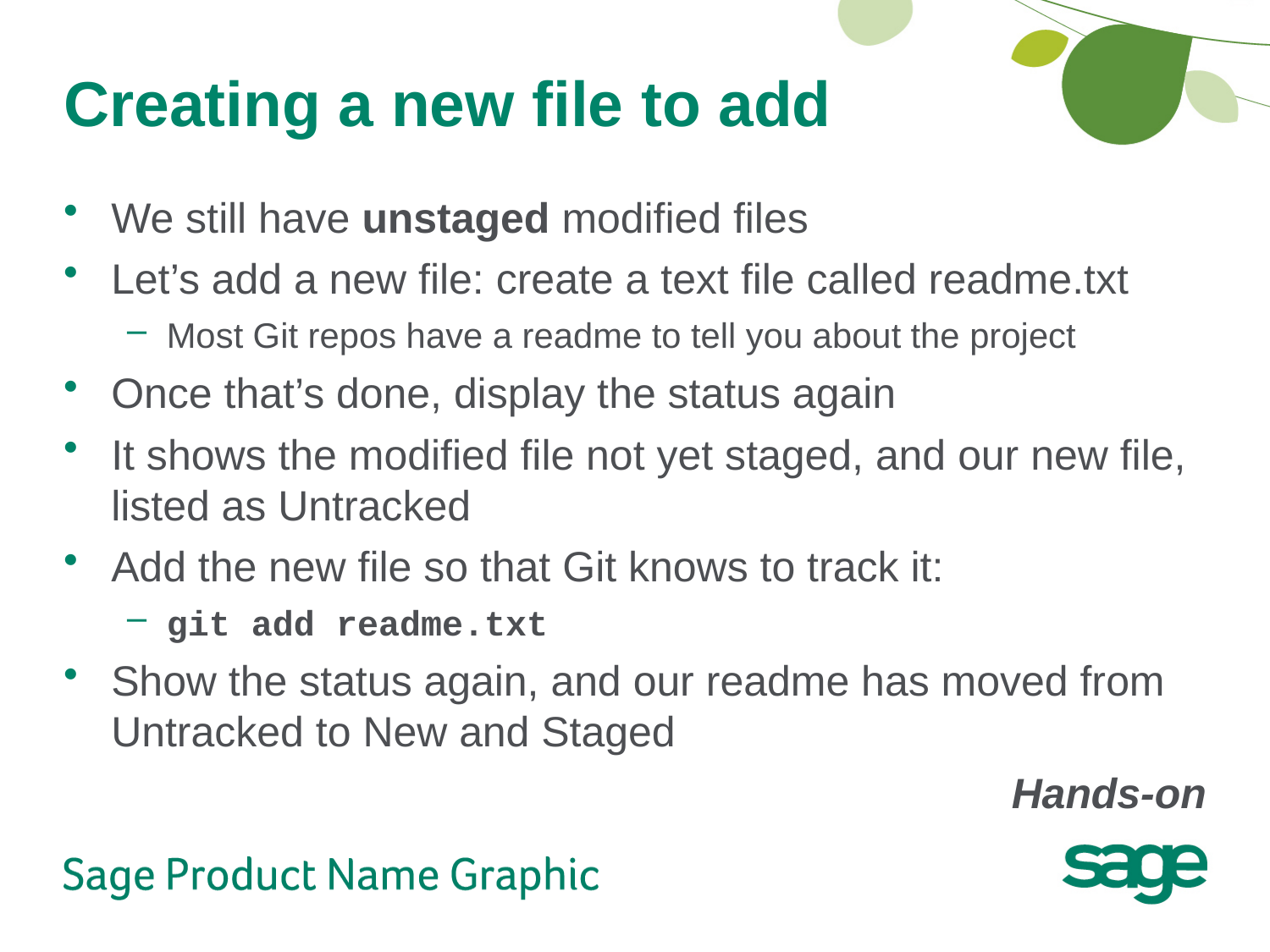

# Creating a new file to add
We still have unstaged modified files
Let’s add a new file: create a text file called readme.txt
Most Git repos have a readme to tell you about the project
Once that’s done, display the status again
It shows the modified file not yet staged, and our new file, listed as Untracked
Add the new file so that Git knows to track it:
git add readme.txt
Show the status again, and our readme has moved from Untracked to New and Staged
Hands-on